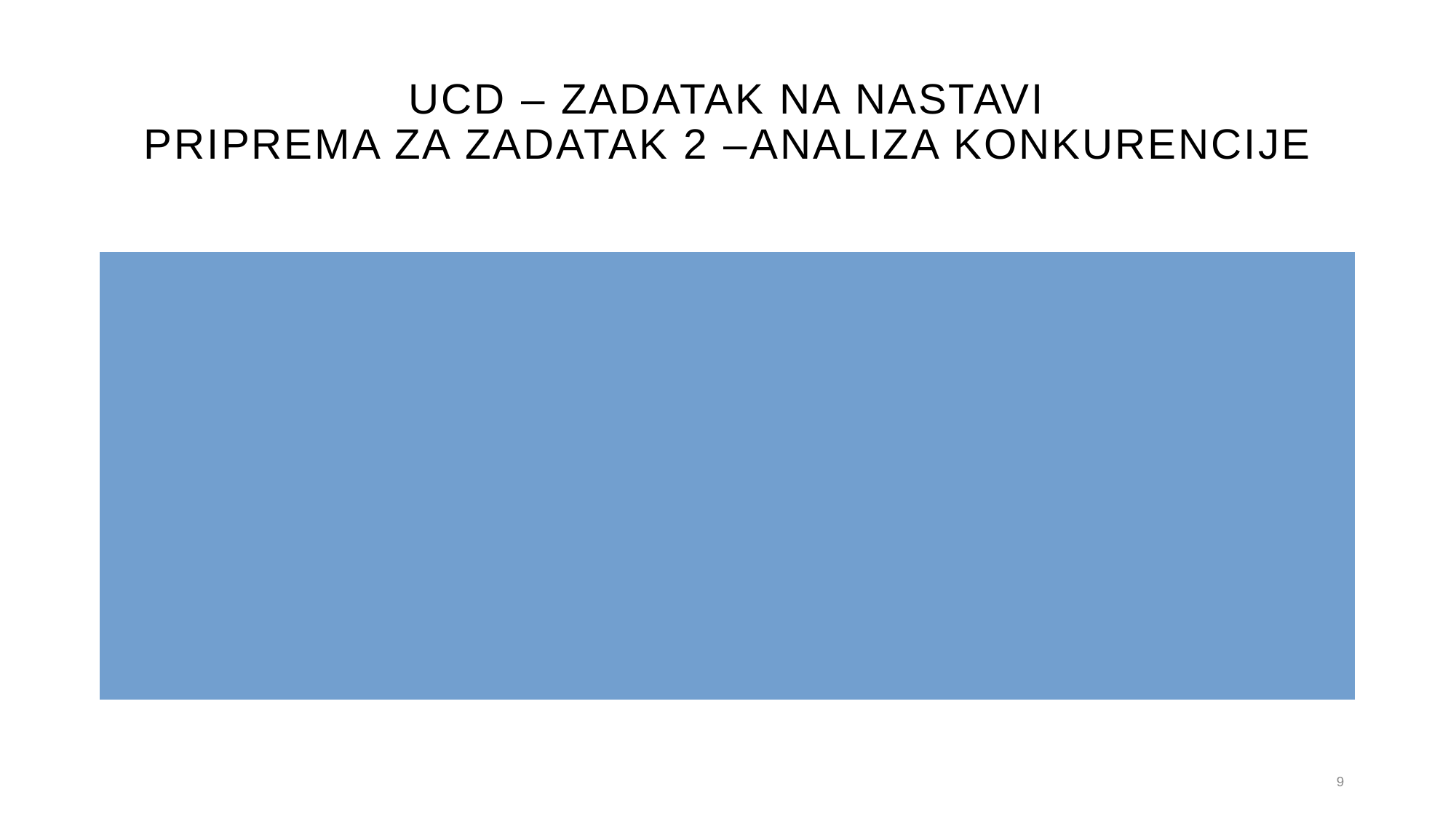

# UCD – ZADATAK NA NASTAVI Priprema za zadatak 2 –analiza konkurencije
Odaberite vrstu web stranice / aplikacije koju bi htjeli napraviti (važno jer ćemo sljedeći tjedan na temelju toga raditi analizu konkurencije)
Opišite 2-3 različite skupine korisnika koji će koristiti vašu web stranicu / aplikaciju
Inače se rade protpersone (primjer na sljedećim slajdovima)
9